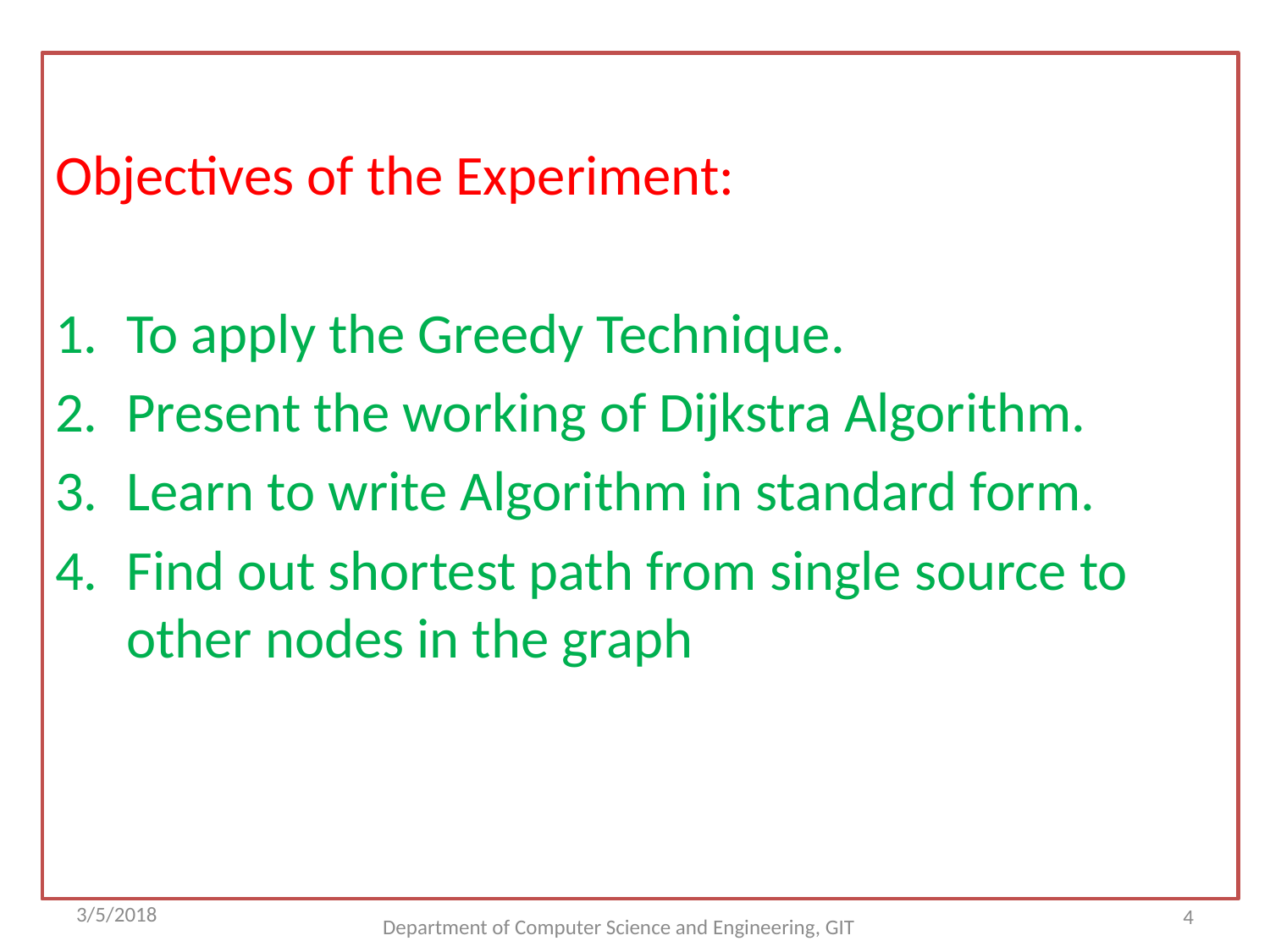

Objectives of the Experiment:

To apply the Greedy Technique.
Present the working of Dijkstra Algorithm.
Learn to write Algorithm in standard form.
Find out shortest path from single source to other nodes in the graph

3/5/2018
4
Department of Computer Science and Engineering, GIT